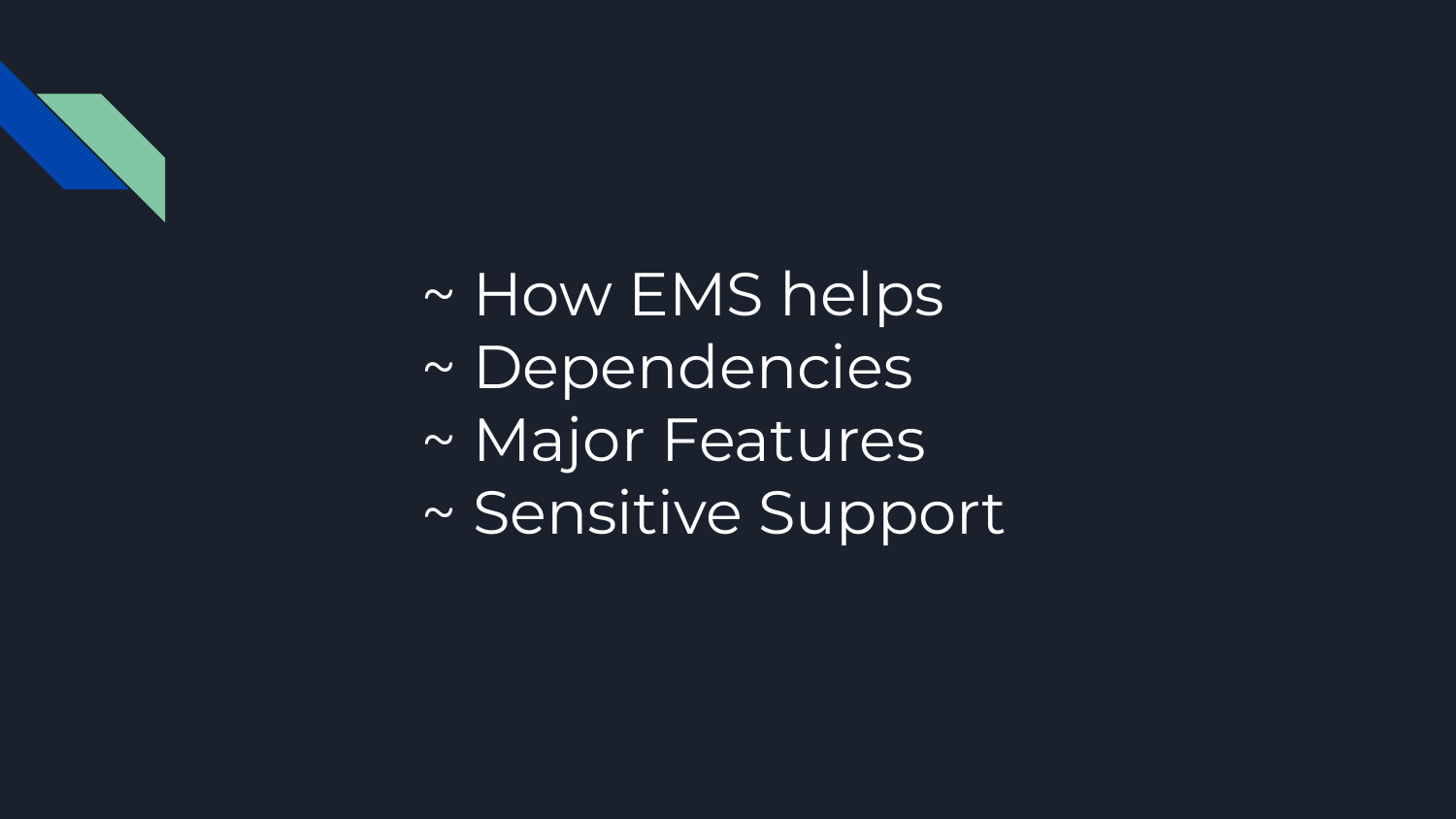

# ~ How EMS helps
~ Dependencies
~ Major Features
~ Sensitive Support